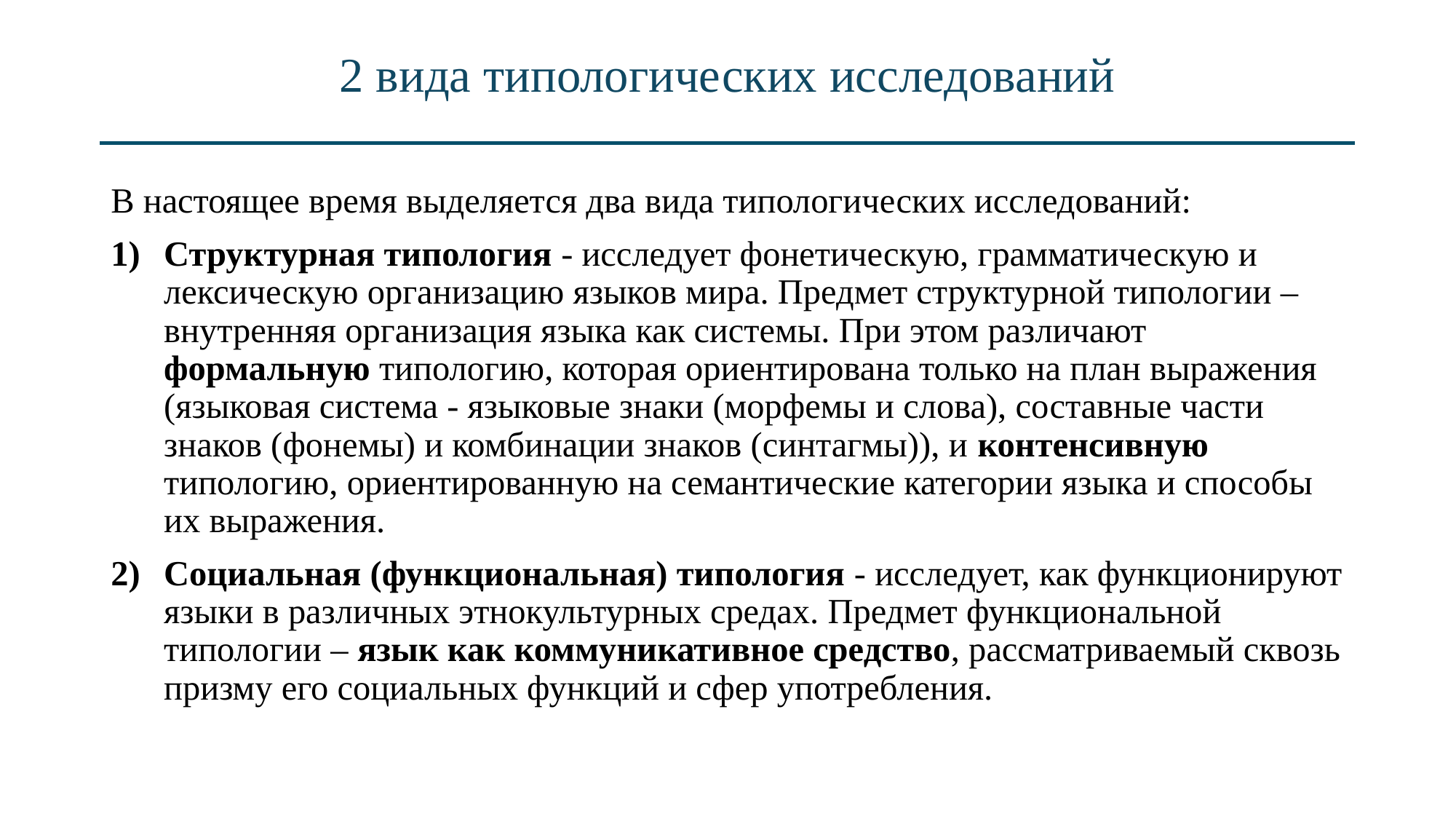

# 2 вида типологических исследований
В настоящее время выделяется два вида типологических исследований:
Структурная типология - исследует фонетическую, грамматическую и лексическую организацию языков мира. Предмет структурной типологии – внутренняя организация языка как системы. При этом различают формальную типологию, которая ориентирована только на план выражения (языковая система - языковые знаки (морфемы и слова), составные части знаков (фонемы) и комбинации знаков (синтагмы)), и контенсивную типологию, ориентированную на семантические категории языка и способы их выражения.
Социальная (функциональная) типология - исследует, как функционируют языки в различных этнокультурных средах. Предмет функциональной типологии – язык как коммуникативное средство, рассматриваемый сквозь призму его социальных функций и сфер употребления.